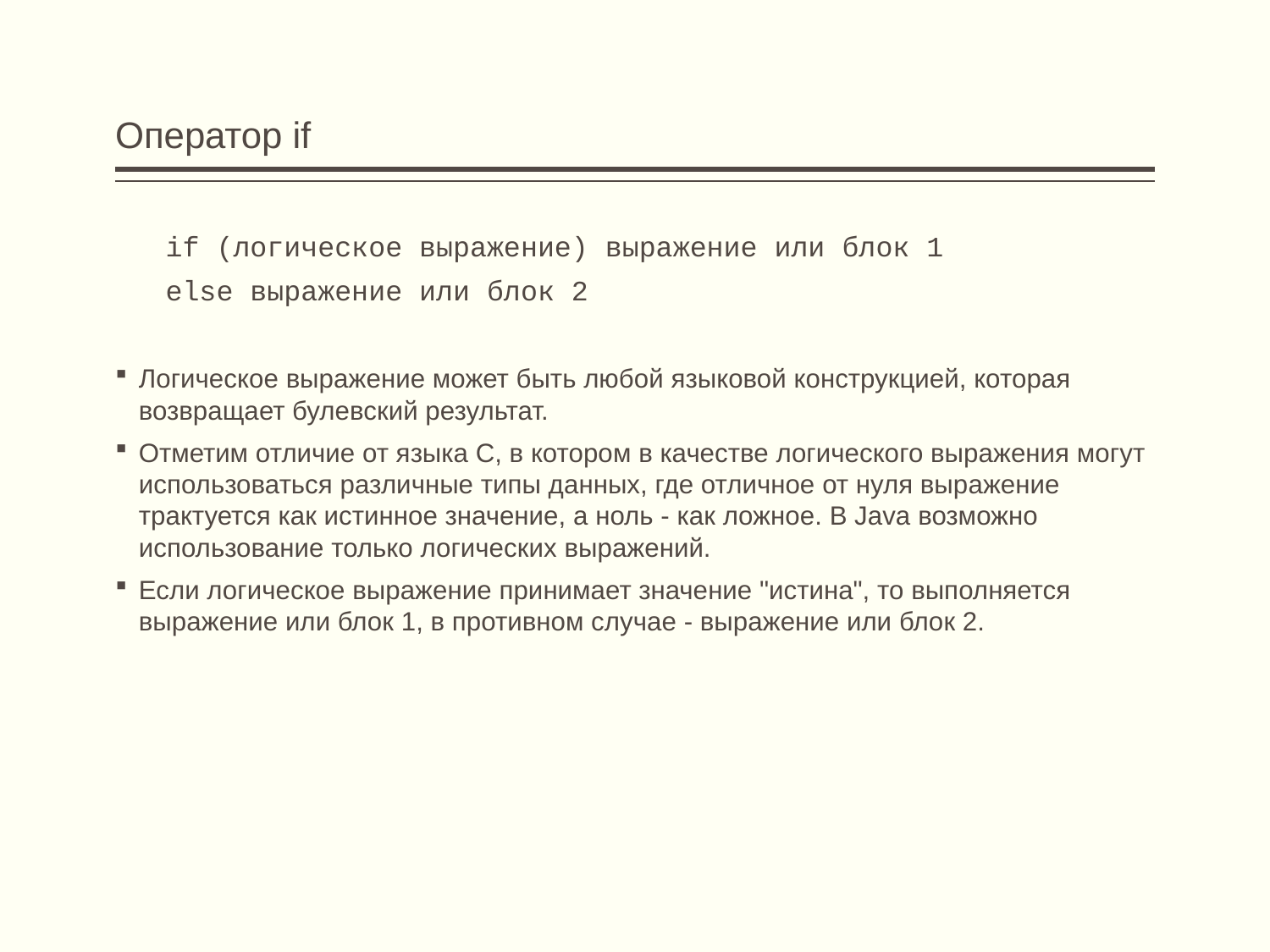

# Оператор if
if (логическое выражение) выражение или блок 1
else выражение или блок 2

Логическое выражение может быть любой языковой конструкцией, которая возвращает булевский результат.
Отметим отличие от языка C, в котором в качестве логического выражения могут использоваться различные типы данных, где отличное от нуля выражение трактуется как истинное значение, а ноль - как ложное. В Java возможно использование только логических выражений.
Если логическое выражение принимает значение "истина", то выполняется выражение или блок 1, в противном случае - выражение или блок 2.